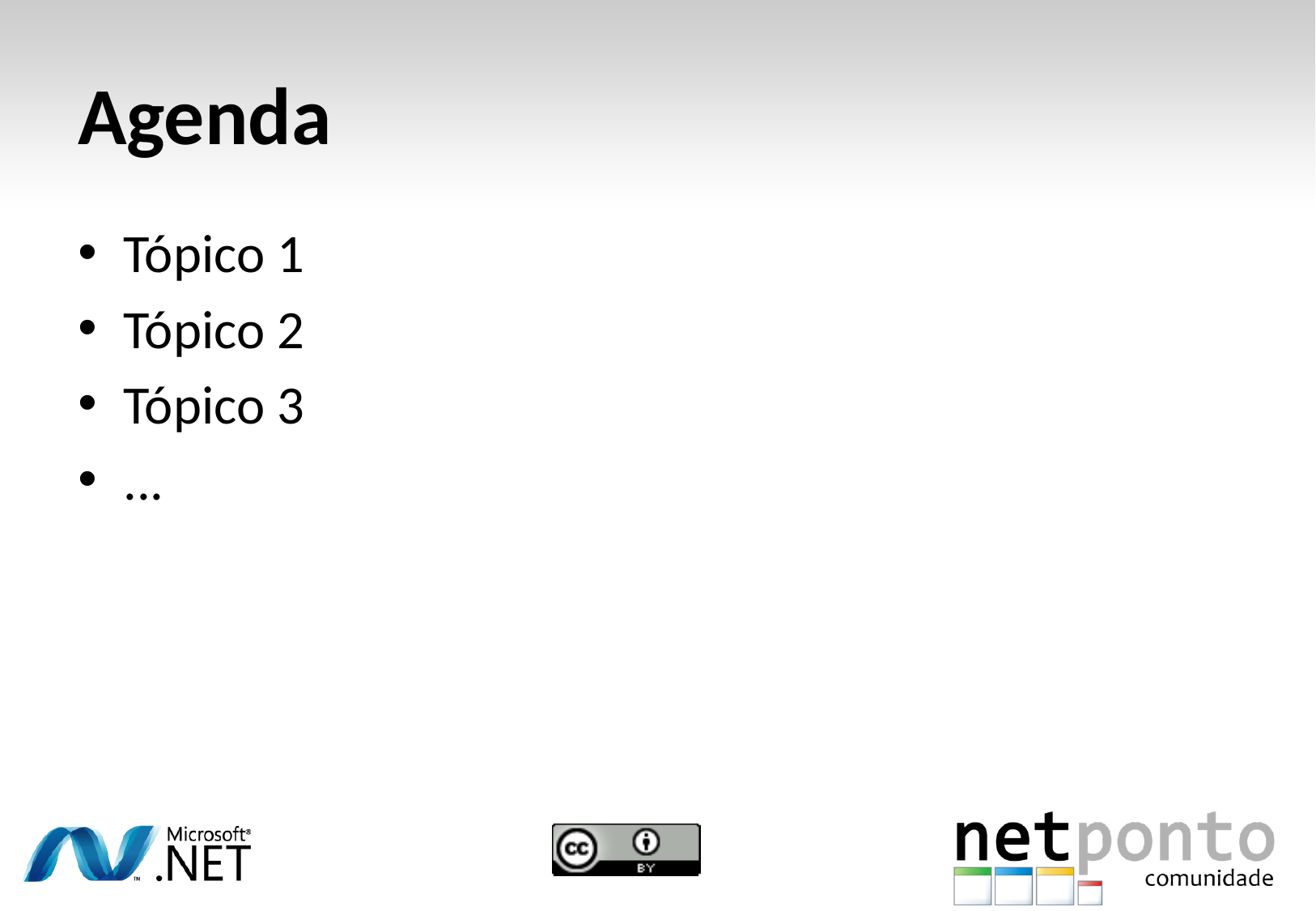

# Agenda
Tópico 1
Tópico 2
Tópico 3
...